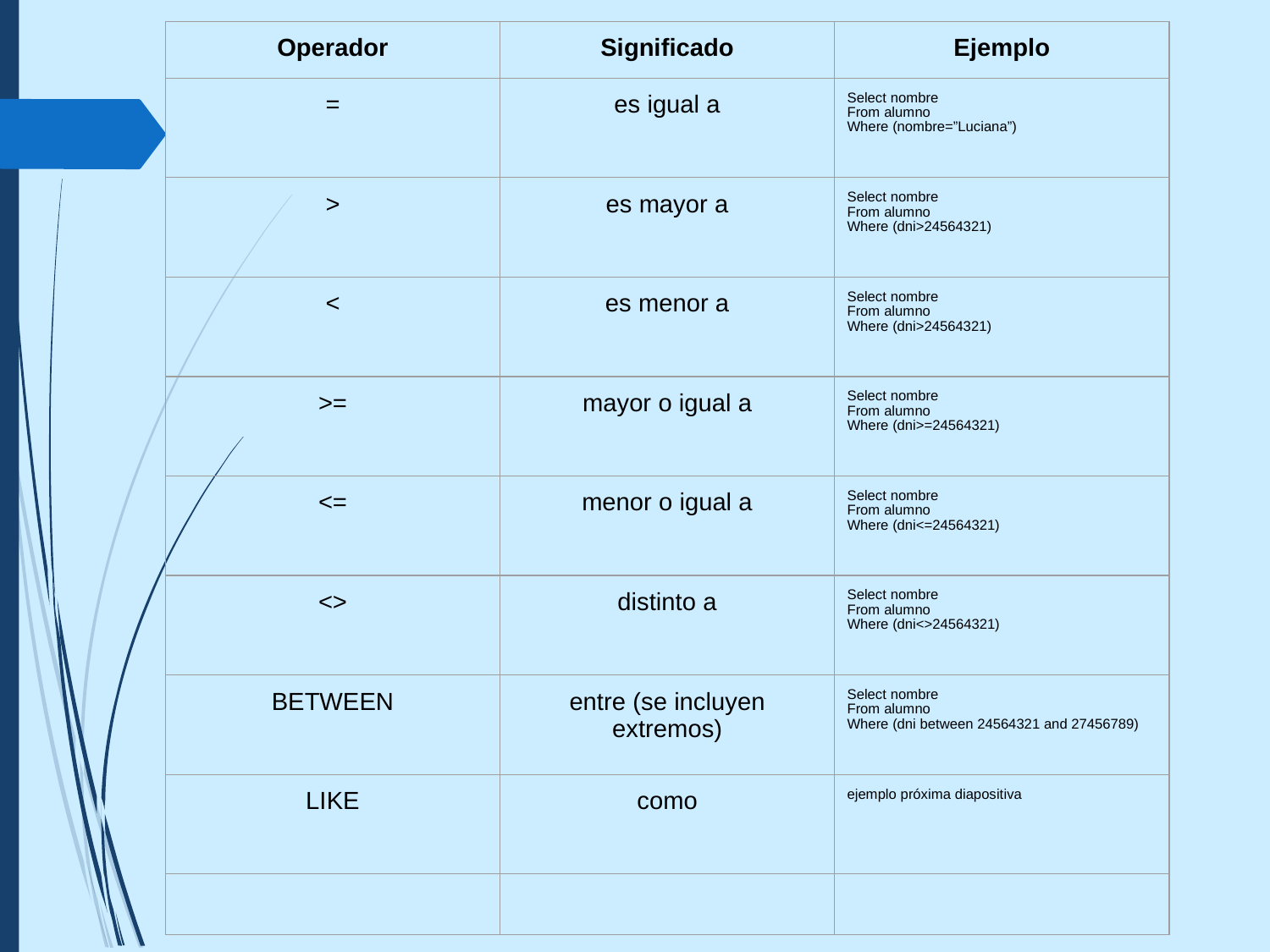

| Operador | Significado | Ejemplo |
| --- | --- | --- |
| = | es igual a | Select nombre From alumno Where (nombre=”Luciana”) |
| > | es mayor a | Select nombre From alumno Where (dni>24564321) |
| < | es menor a | Select nombre From alumno Where (dni>24564321) |
| >= | mayor o igual a | Select nombre From alumno Where (dni>=24564321) |
| <= | menor o igual a | Select nombre From alumno Where (dni<=24564321) |
| <> | distinto a | Select nombre From alumno Where (dni<>24564321) |
| BETWEEN | entre (se incluyen extremos) | Select nombre From alumno Where (dni between 24564321 and 27456789) |
| LIKE | como | ejemplo próxima diapositiva |
|  |  |  |